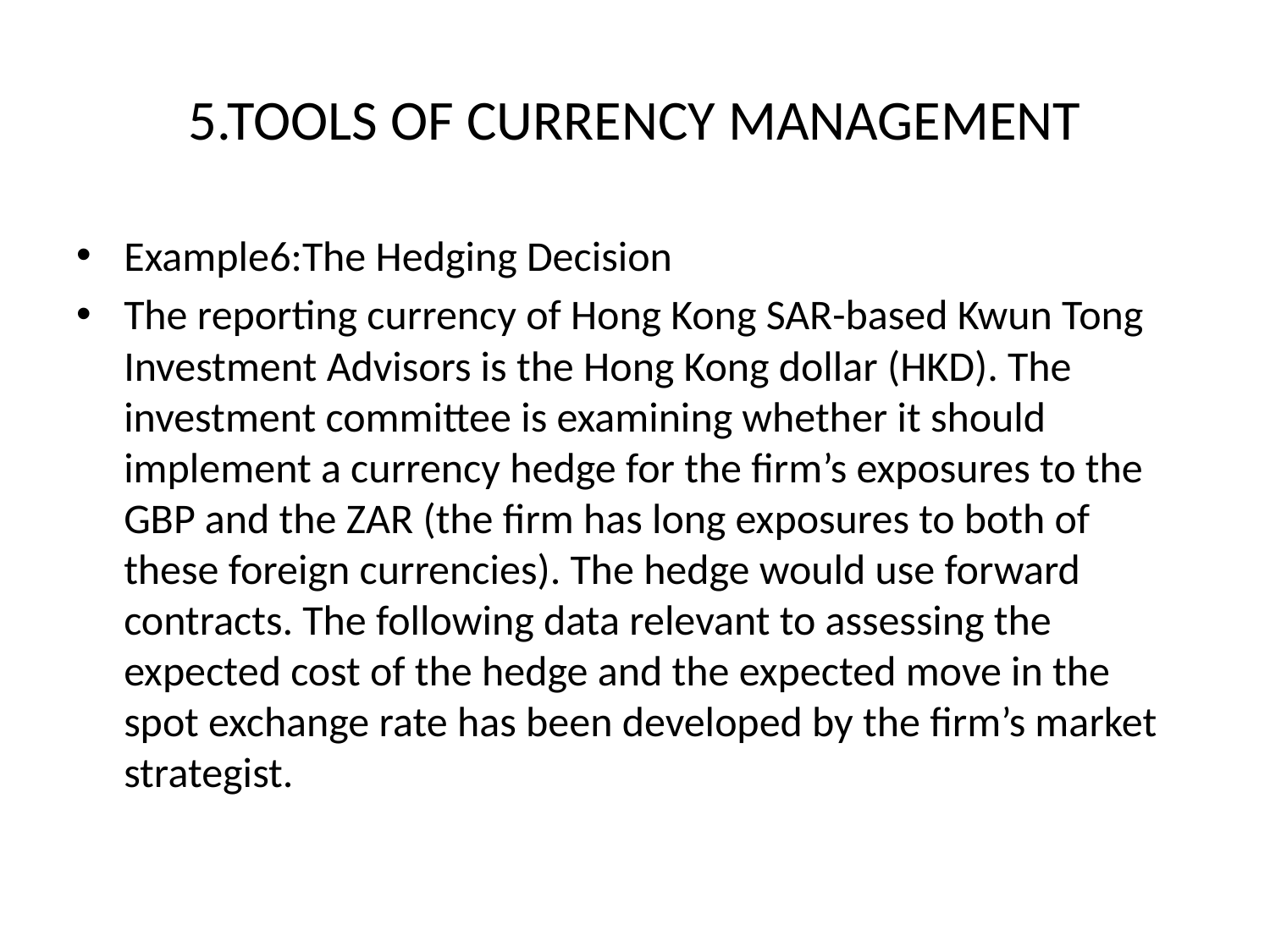

# 5.TOOLS OF CURRENCY MANAGEMENT
Example6:The Hedging Decision
The reporting currency of Hong Kong SAR-based Kwun Tong Investment Advisors is the Hong Kong dollar (HKD). The investment committee is examining whether it should implement a currency hedge for the firm’s exposures to the GBP and the ZAR (the firm has long exposures to both of these foreign currencies). The hedge would use forward contracts. The following data relevant to assessing the expected cost of the hedge and the expected move in the spot exchange rate has been developed by the firm’s market strategist.